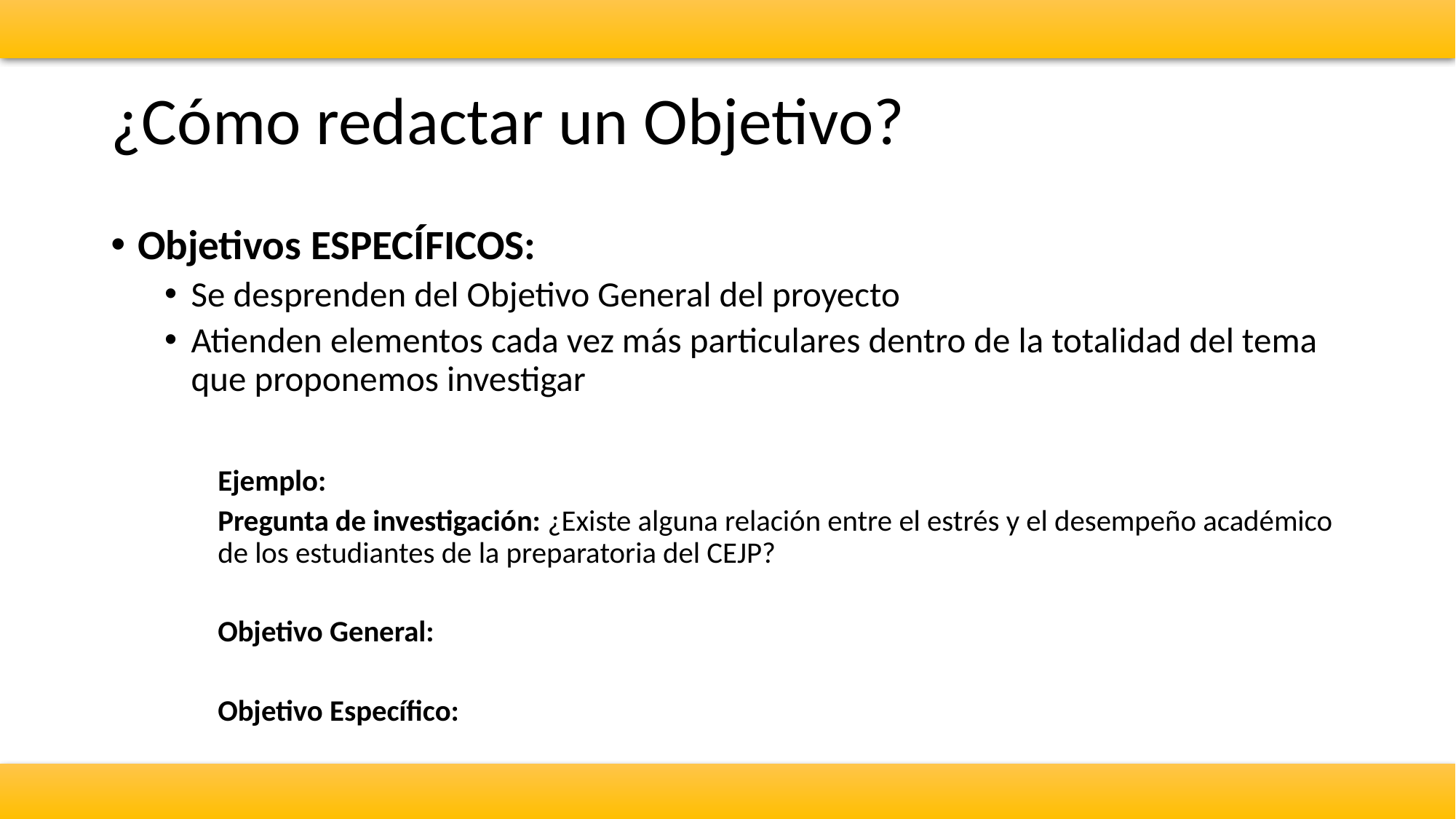

# ¿Cómo redactar un Objetivo?
Objetivos ESPECÍFICOS:
Se desprenden del Objetivo General del proyecto
Atienden elementos cada vez más particulares dentro de la totalidad del tema que proponemos investigar

Ejemplo:
Pregunta de investigación: ¿Existe alguna relación entre el estrés y el desempeño académico de los estudiantes de la preparatoria del CEJP?

Objetivo General:

Objetivo Específico: